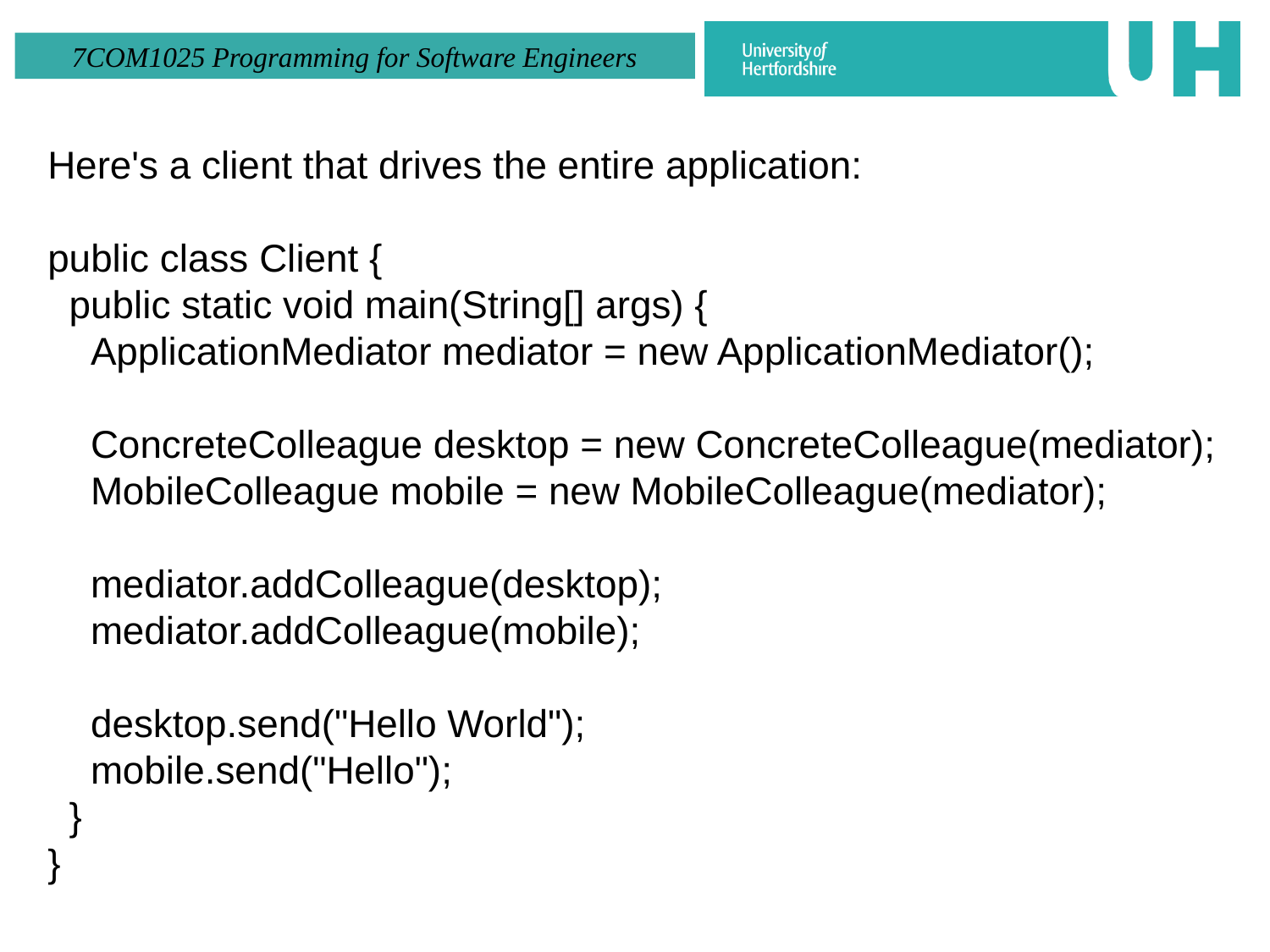

Here's a client that drives the entire application:

public class Client {
  public static void main(String[] args) {
    ApplicationMediator mediator = new ApplicationMediator();

    ConcreteColleague desktop = new ConcreteColleague(mediator);
    MobileColleague mobile = new MobileColleague(mediator);

    mediator.addColleague(desktop);
    mediator.addColleague(mobile);

    desktop.send("Hello World");
    mobile.send("Hello");
  }
}